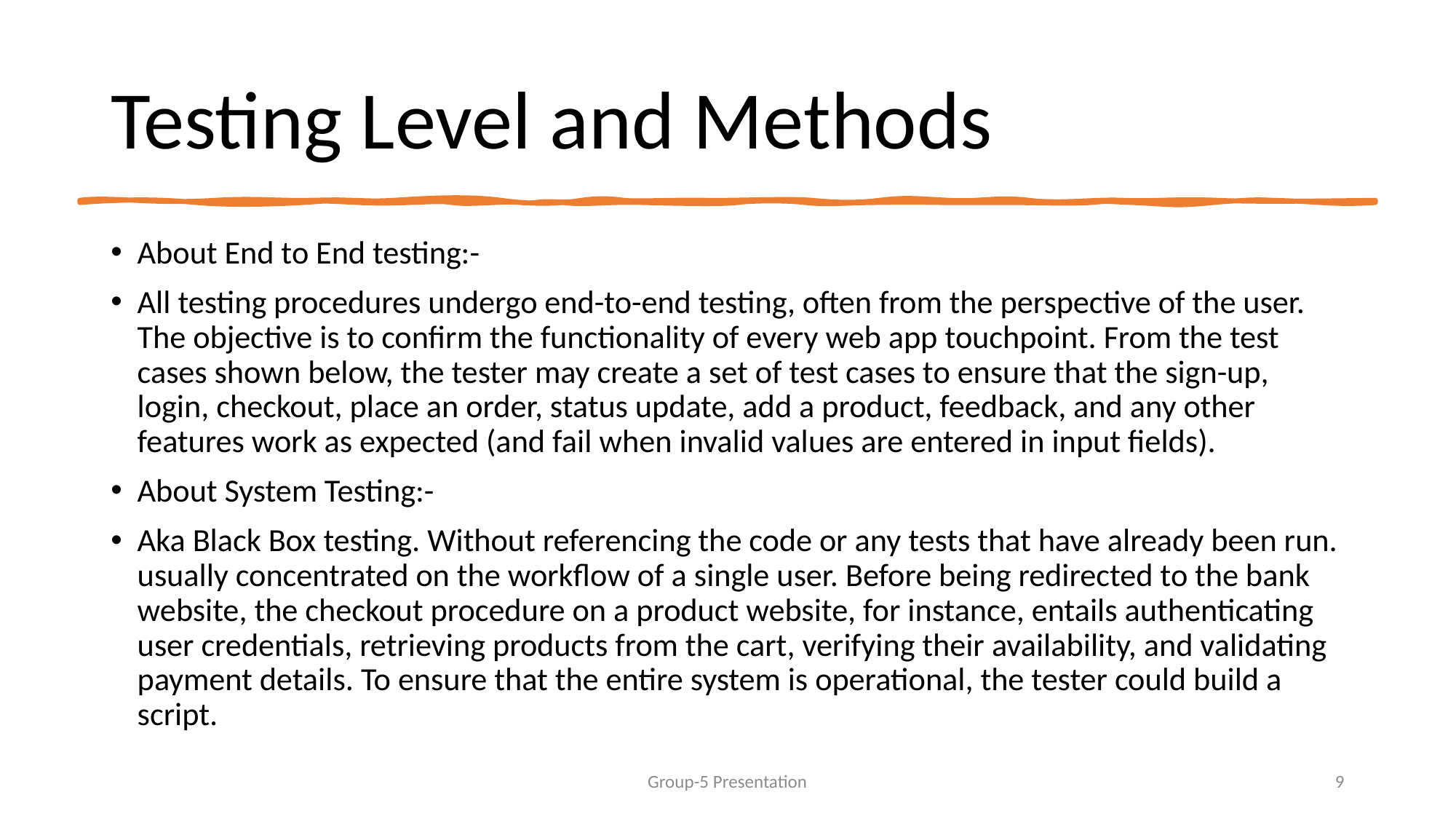

# Testing Level and Methods

About End to End testing:-
All testing procedures undergo end-to-end testing, often from the perspective of the user. The objective is to confirm the functionality of every web app touchpoint. From the test cases shown below, the tester may create a set of test cases to ensure that the sign-up, login, checkout, place an order, status update, add a product, feedback, and any other features work as expected (and fail when invalid values are entered in input fields).
About System Testing:-
Aka Black Box testing. Without referencing the code or any tests that have already been run. usually concentrated on the workflow of a single user. Before being redirected to the bank website, the checkout procedure on a product website, for instance, entails authenticating user credentials, retrieving products from the cart, verifying their availability, and validating payment details. To ensure that the entire system is operational, the tester could build a script.
Group-5 Presentation
9